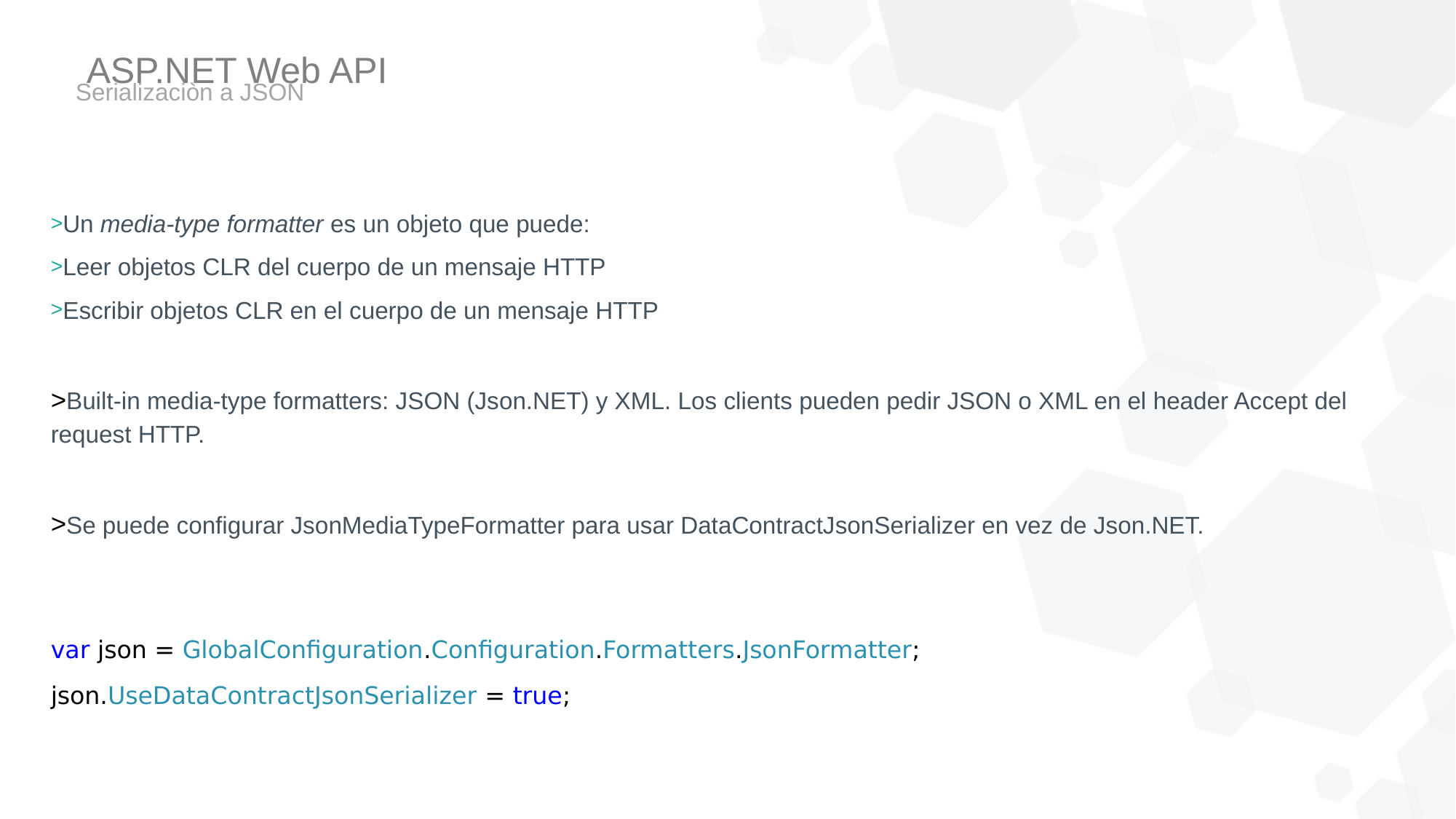

# ASP.NET Web API
Serializaciòn a JSON
Un media-type formatter es un objeto que puede:
Leer objetos CLR del cuerpo de un mensaje HTTP
Escribir objetos CLR en el cuerpo de un mensaje HTTP

Built-in media-type formatters: JSON (Json.NET) y XML. Los clients pueden pedir JSON o XML en el header Accept del request HTTP.

Se puede configurar JsonMediaTypeFormatter para usar DataContractJsonSerializer en vez de Json.NET.

var json = GlobalConfiguration.Configuration.Formatters.JsonFormatter;
json.UseDataContractJsonSerializer = true;